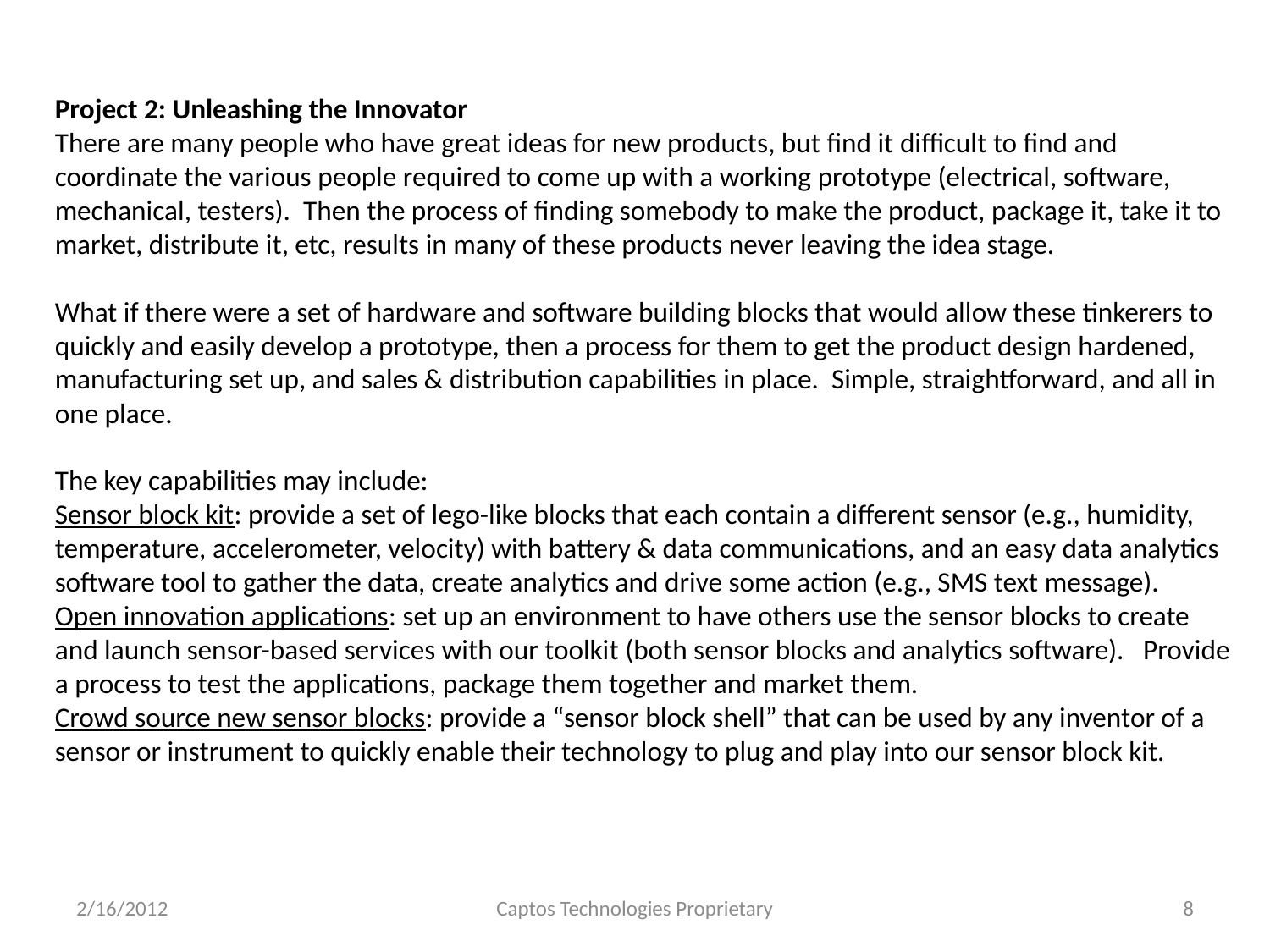

Project 2: Unleashing the Innovator
There are many people who have great ideas for new products, but find it difficult to find and coordinate the various people required to come up with a working prototype (electrical, software, mechanical, testers).  Then the process of finding somebody to make the product, package it, take it to market, distribute it, etc, results in many of these products never leaving the idea stage.

What if there were a set of hardware and software building blocks that would allow these tinkerers to quickly and easily develop a prototype, then a process for them to get the product design hardened, manufacturing set up, and sales & distribution capabilities in place.  Simple, straightforward, and all in one place.

The key capabilities may include:
Sensor block kit: provide a set of lego-like blocks that each contain a different sensor (e.g., humidity, temperature, accelerometer, velocity) with battery & data communications, and an easy data analytics software tool to gather the data, create analytics and drive some action (e.g., SMS text message).
Open innovation applications: set up an environment to have others use the sensor blocks to create and launch sensor-based services with our toolkit (both sensor blocks and analytics software).   Provide a process to test the applications, package them together and market them.
Crowd source new sensor blocks: provide a “sensor block shell” that can be used by any inventor of a sensor or instrument to quickly enable their technology to plug and play into our sensor block kit.

2/16/2012
Captos Technologies Proprietary
8